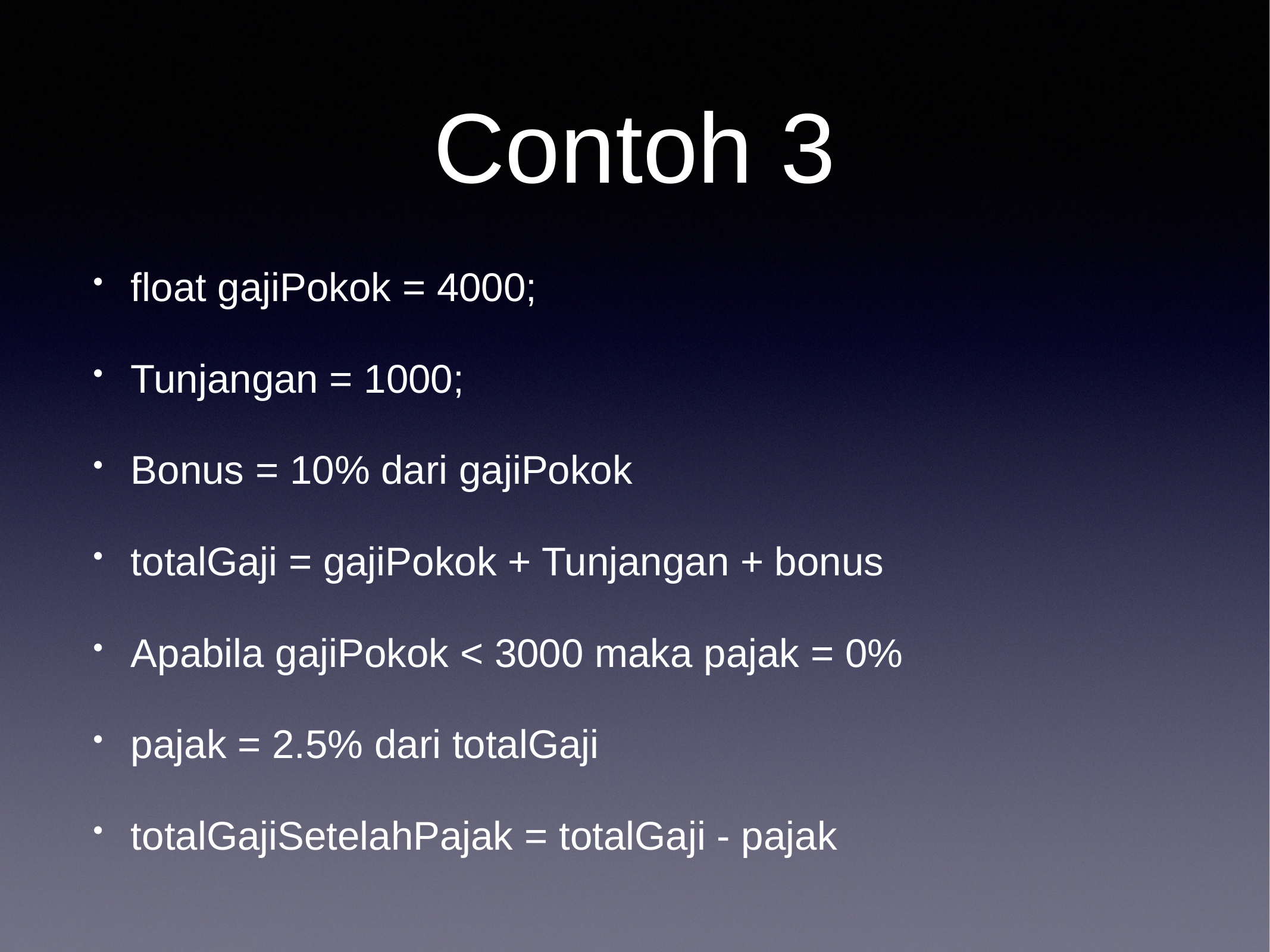

# Contoh 3
float gajiPokok = 4000;
Tunjangan = 1000;
Bonus = 10% dari gajiPokok
totalGaji = gajiPokok + Tunjangan + bonus
Apabila gajiPokok < 3000 maka pajak = 0%
pajak = 2.5% dari totalGaji
totalGajiSetelahPajak = totalGaji - pajak